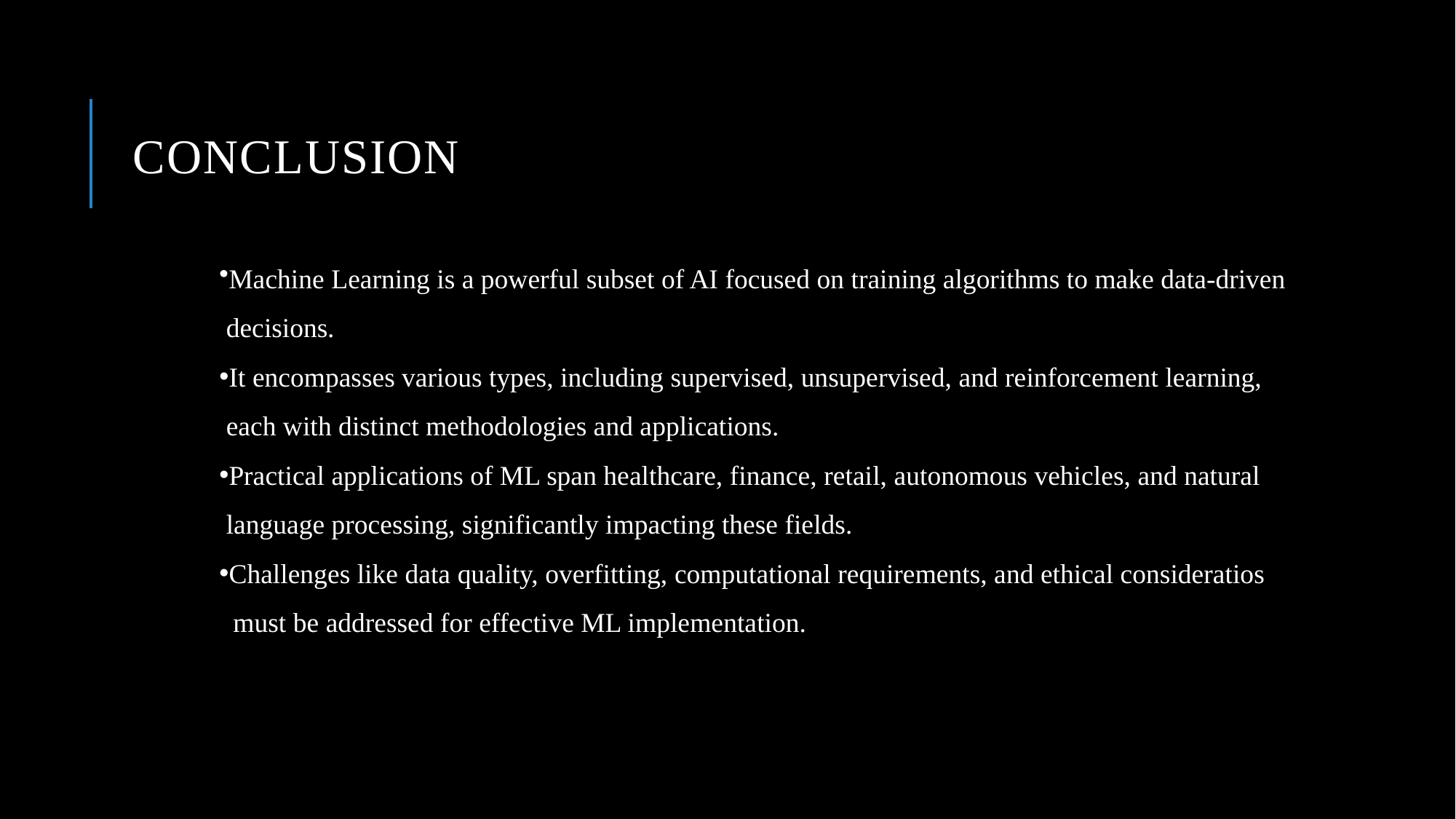

# CONCLUSION
Machine Learning is a powerful subset of AI focused on training algorithms to make data-driven
 decisions.
It encompasses various types, including supervised, unsupervised, and reinforcement learning,
 each with distinct methodologies and applications.
Practical applications of ML span healthcare, finance, retail, autonomous vehicles, and natural
 language processing, significantly impacting these fields.
Challenges like data quality, overfitting, computational requirements, and ethical consideratios
  must be addressed for effective ML implementation.